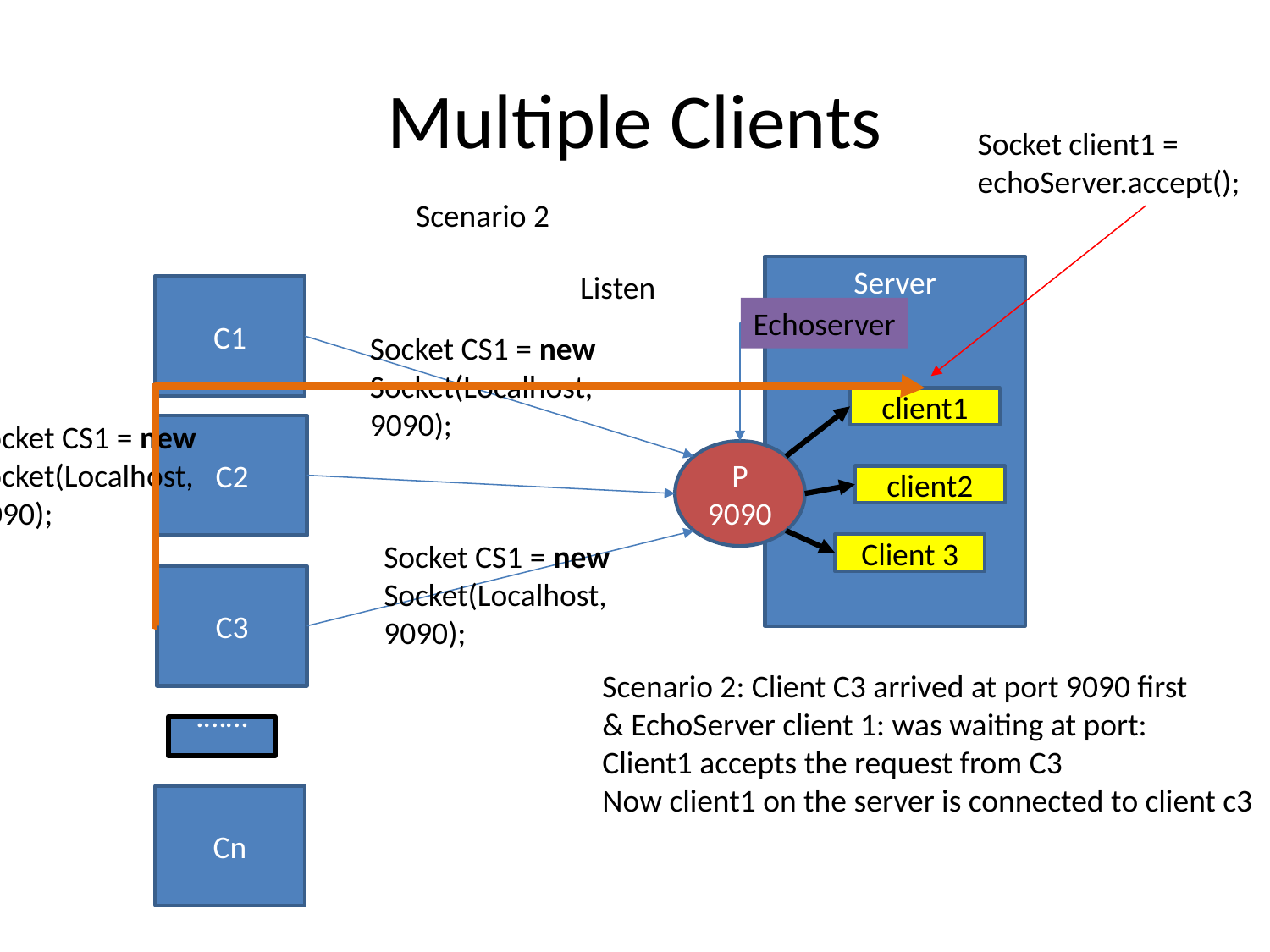

# Multiple Clients
Socket client1 = echoServer.accept();
Scenario 2
Server
Listen
C1
Echoserver
Socket CS1 = new
Socket(Localhost, 9090);
client1
Socket CS1 = new
Socket(Localhost, 9090);
C2
P
9090
client2
Socket CS1 = new
Socket(Localhost, 9090);
Client 3
C3
Scenario 2: Client C3 arrived at port 9090 first
& EchoServer client 1: was waiting at port:
Client1 accepts the request from C3
Now client1 on the server is connected to client c3
…….
Cn